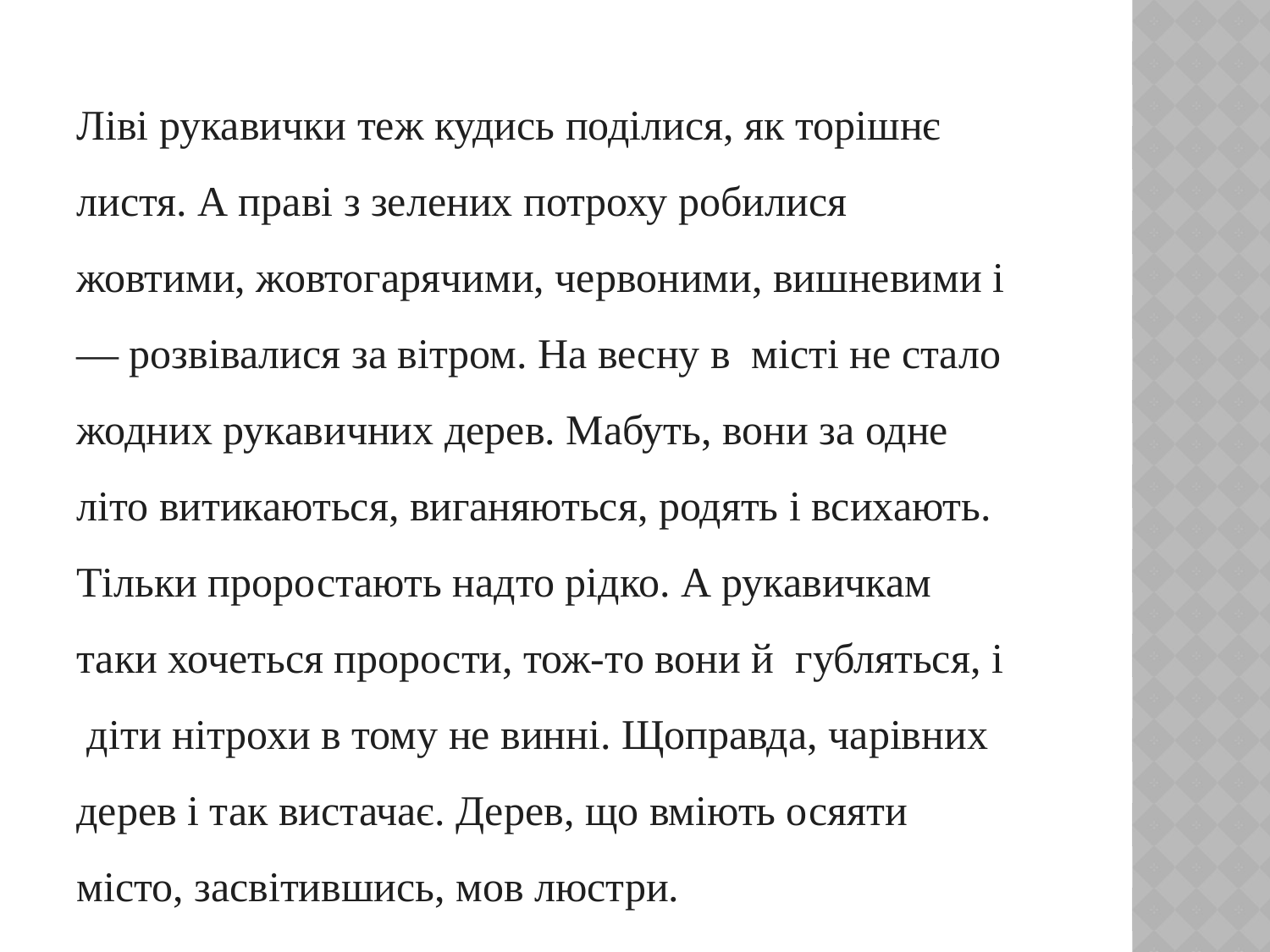

Ліві рукавички теж кудись поділися, як торішнє листя. А праві з зелених потроху робилися жовтими, жовтогарячими, червоними, вишневими і — розвівалися за вітром. На весну в  місті не стало жодних рукавичних дерев. Мабуть, вони за одне літо витикаються, виганяються, родять і всихають.
Тільки проростають надто рідко. А рукавичкам таки хочеться прорости, тож-то вони й  губляться, і  діти нітрохи в тому не винні. Щоправда, чарівних дерев і так вистачає. Дерев, що вміють осяяти місто, засвітившись, мов люстри.